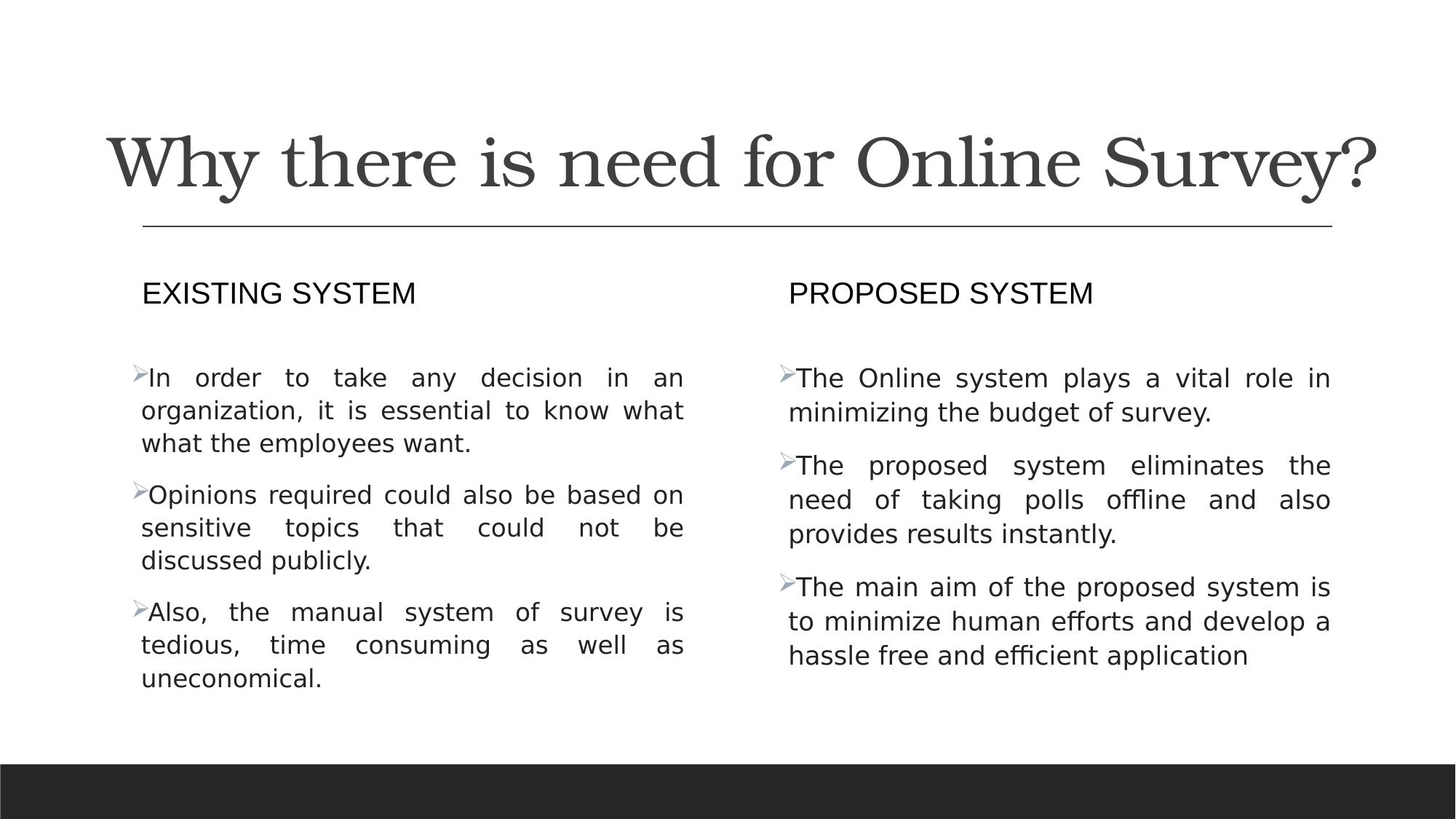

# Why there is need for Online Survey?
Existing system
Proposed system
The Online system plays a vital role in minimizing the budget of survey.
The proposed system eliminates the need of taking polls offline and also provides results instantly.
The main aim of the proposed system is to minimize human efforts and develop a hassle free and efficient application
In order to take any decision in an organization, it is essential to know what what the employees want.
Opinions required could also be based on sensitive topics that could not be discussed publicly.
Also, the manual system of survey is tedious, time consuming as well as uneconomical.